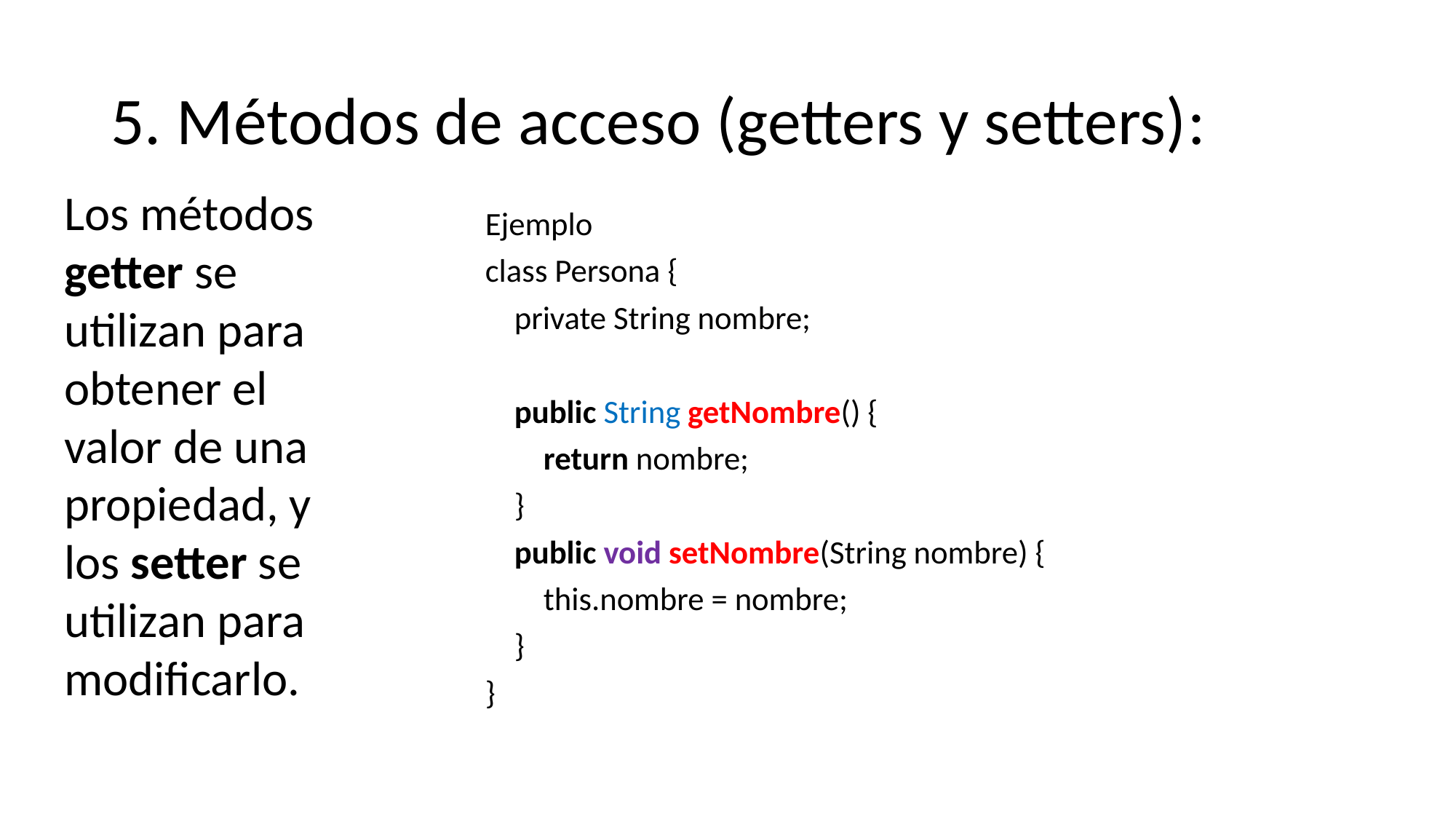

# 5. Métodos de acceso (getters y setters):
Los métodos getter se utilizan para obtener el valor de una propiedad, y los setter se utilizan para modificarlo.

Ejemplo
class Persona {
    private String nombre;

    public String getNombre() {
        return nombre;
    }
    public void setNombre(String nombre) {
        this.nombre = nombre;
    }
}